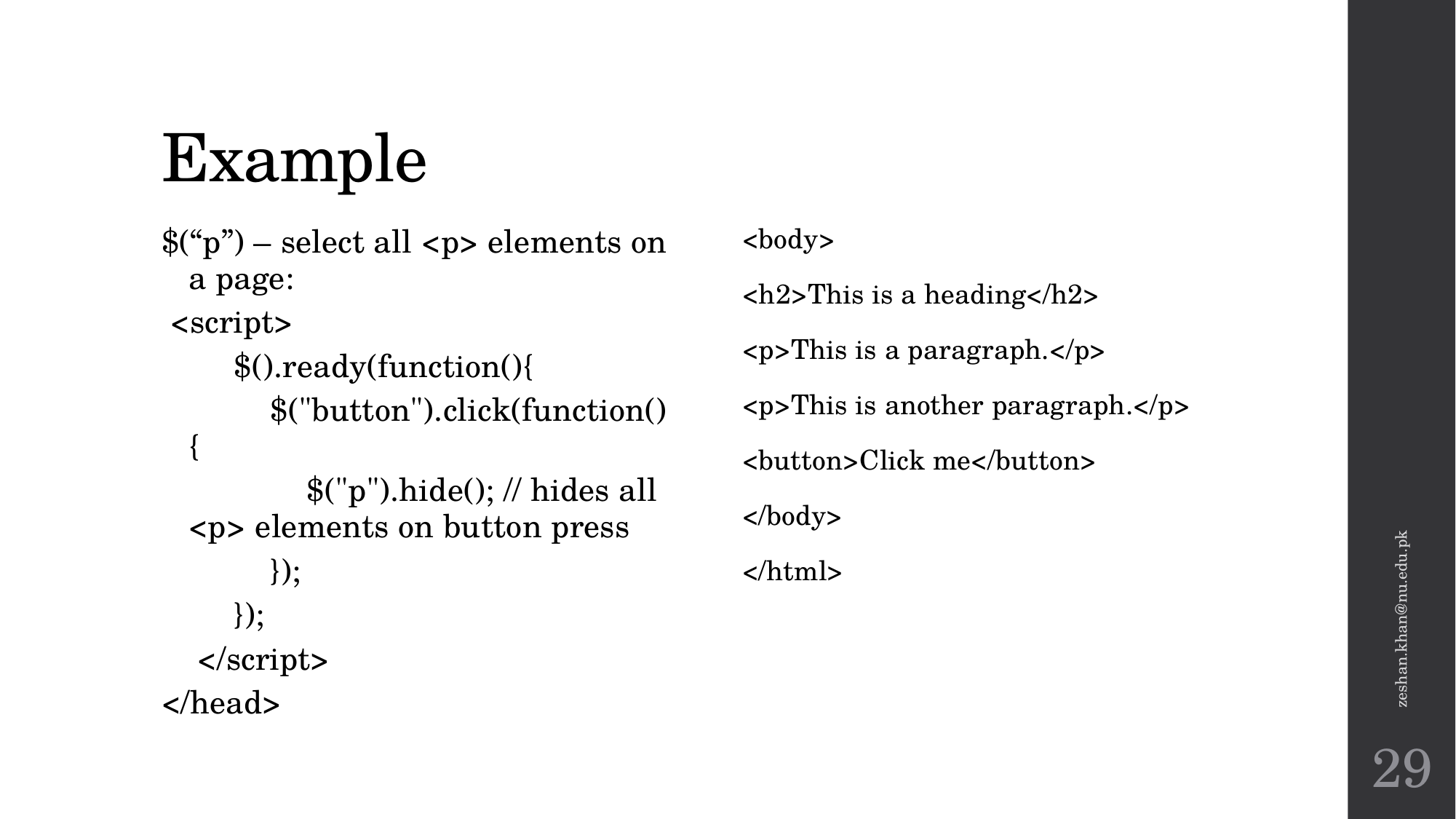

# Example
$(“p”) – select all <p> elements on a page:
 <script>
        $().ready(function(){
            $("button").click(function(){
                $("p").hide(); // hides all <p> elements on button press
            });
        });
    </script>
</head>
<body>
<h2>This is a heading</h2>
<p>This is a paragraph.</p>
<p>This is another paragraph.</p>
<button>Click me</button>
</body>
</html>

zeshan.khan@nu.edu.pk
29